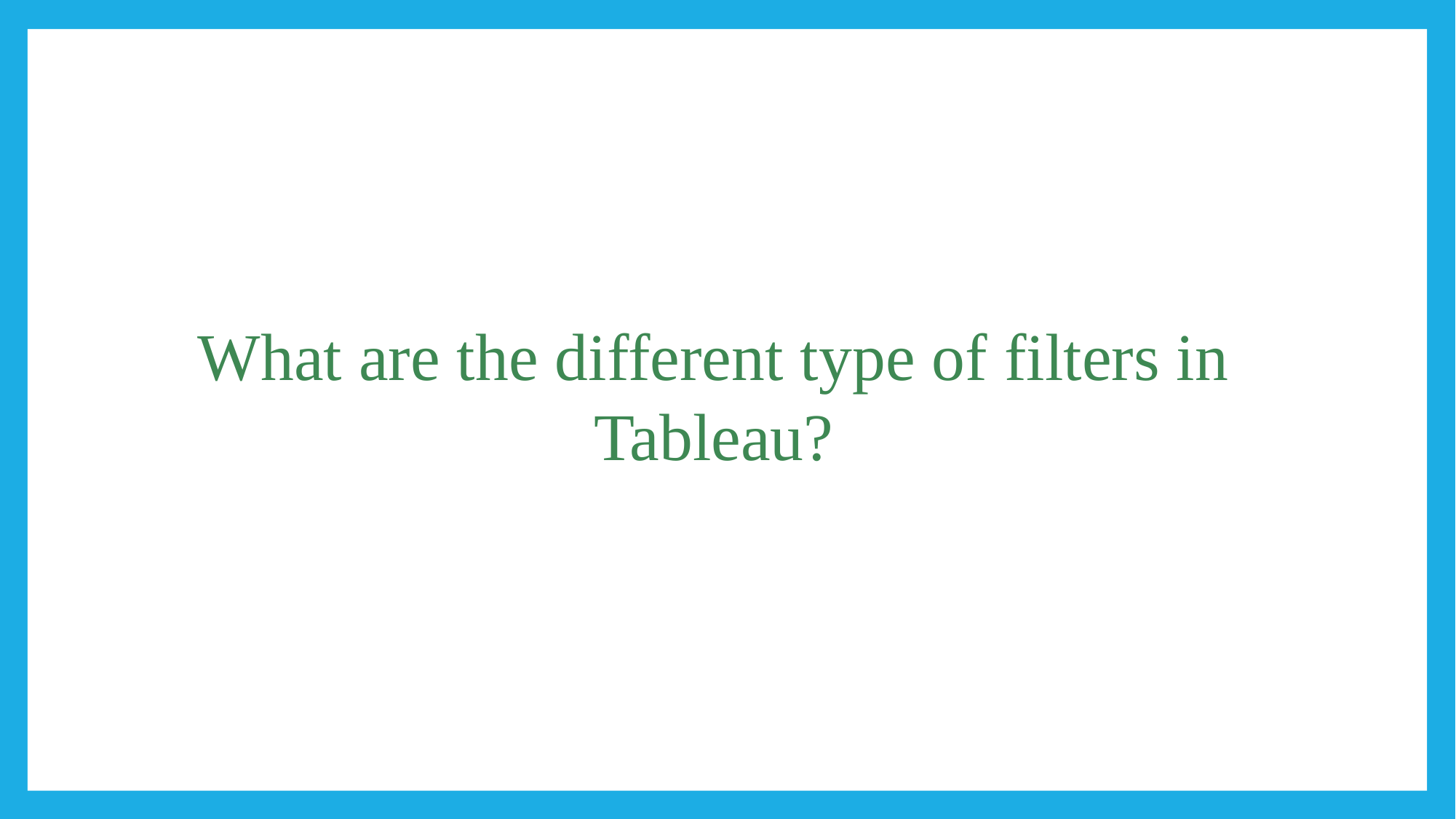

#
What are the different type of filters in Tableau?